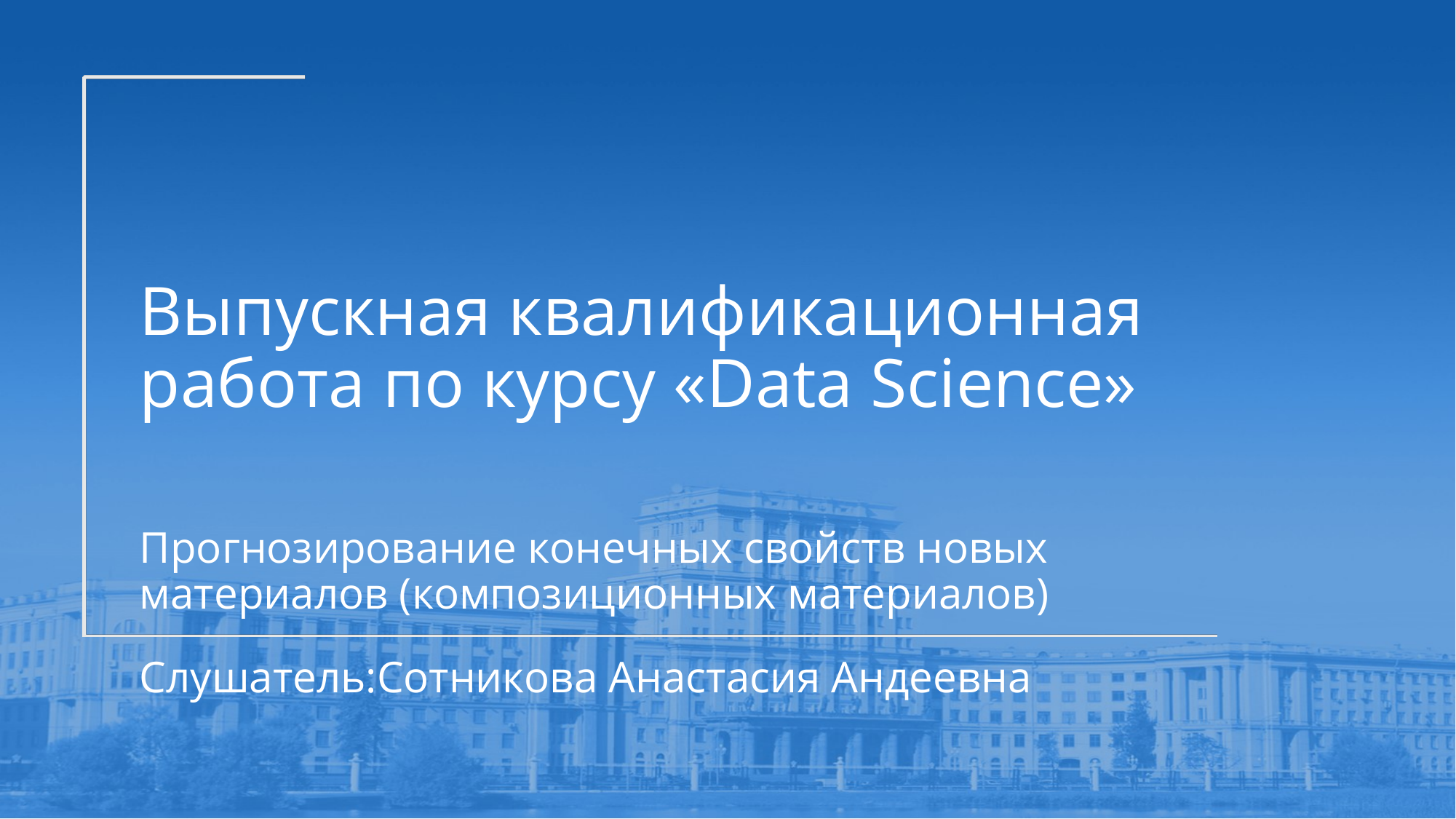

# Выпускная квалификационная работа по курсу «Data Science»
Прогнозирование конечных свойств новых материалов (композиционных материалов)
Слушатель:Сотникова Анастасия Андеевна